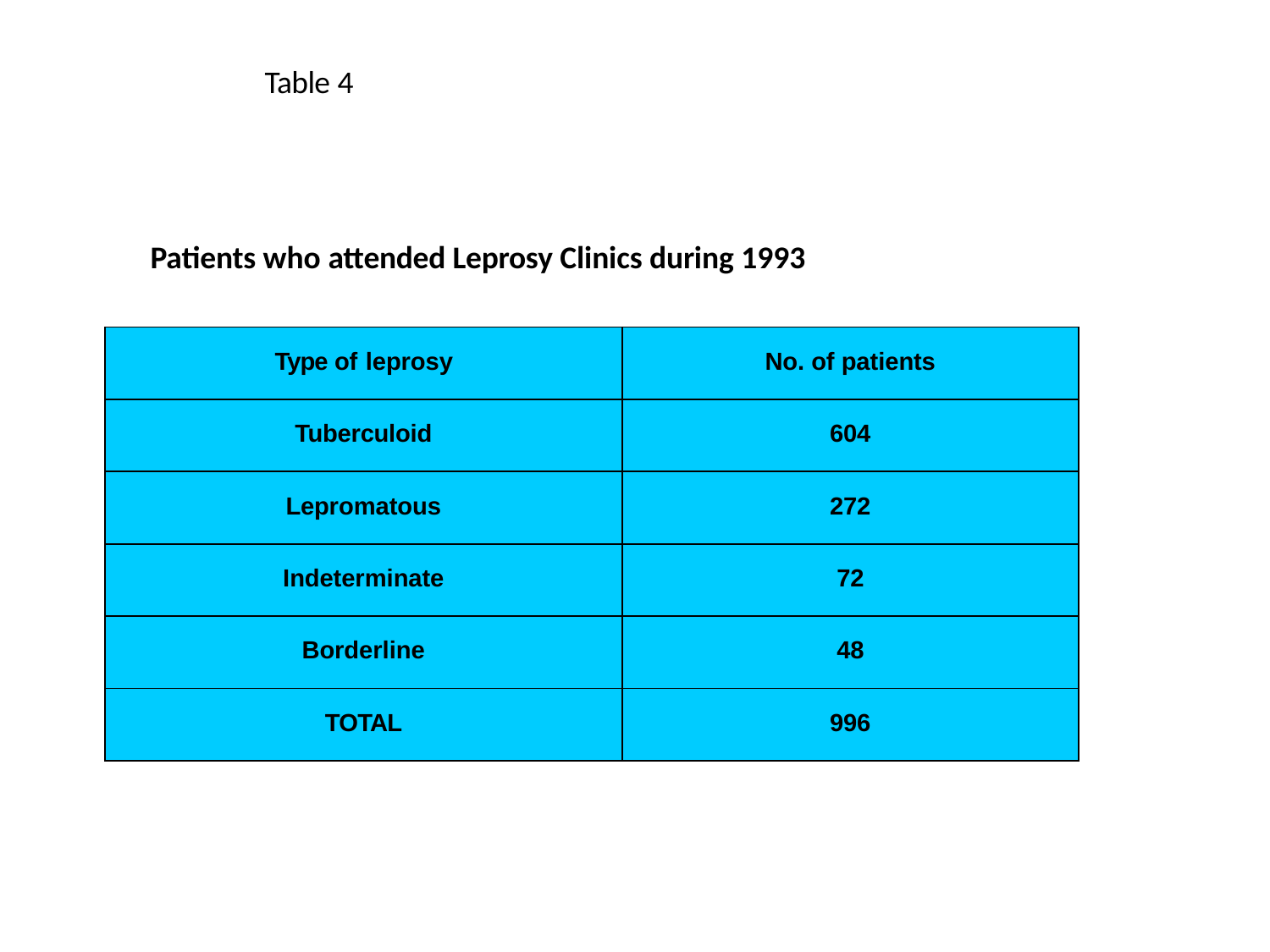

Table 4
Patients who attended Leprosy Clinics during 1993
| Type of leprosy | No. of patients |
| --- | --- |
| Tuberculoid | 604 |
| Lepromatous | 272 |
| Indeterminate | 72 |
| Borderline | 48 |
| TOTAL | 996 |